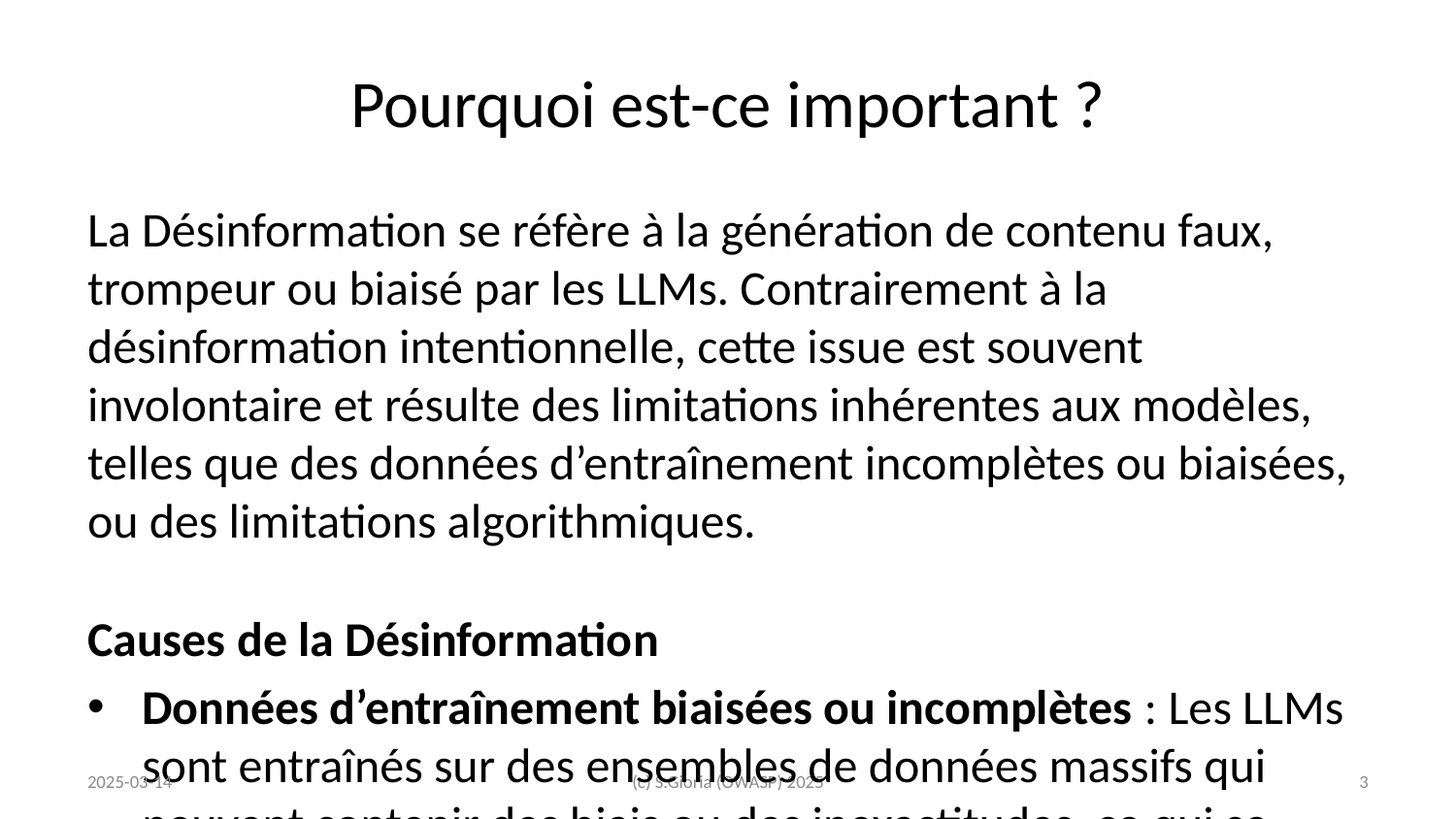

# Pourquoi est-ce important ?
La Désinformation se réfère à la génération de contenu faux, trompeur ou biaisé par les LLMs. Contrairement à la désinformation intentionnelle, cette issue est souvent involontaire et résulte des limitations inhérentes aux modèles, telles que des données d’entraînement incomplètes ou biaisées, ou des limitations algorithmiques.
Causes de la Désinformation
Données d’entraînement biaisées ou incomplètes : Les LLMs sont entraînés sur des ensembles de données massifs qui peuvent contenir des biais ou des inexactitudes, ce qui se reflète dans leurs sorties2.
Hallucinations : Les LLMs peuvent générer des informations plausibles mais fabriquées, un phénomène connu sous le nom d’hallucination. Cela se produit souvent en raison de lacunes dans les données d’entraînement ou de modèles statistiques.
Manipulation des requêtes utilisateur : Une mauvaise gestion des requêtes utilisateur peut conduire à des sorties qui déforment les faits ou les intentions.
Impacts de la Désinformation
Érosion de la confiance : Les inexactitudes fréquentes sapent la confiance des utilisateurs dans les systèmes basés sur l’IA, surtout dans des secteurs critiques comme la santé, la finance et les services juridiques.
Risques réglementaires : Les organisations qui déployent des LLMs peuvent faire face à des problèmes juridiques et de conformité si la Désinformation entraîne des dommages ou des violations des lois.
Risques opérationnels : La Désinformation peut propager des erreurs dans les flux de travail ou les applications en aval, aggravant les risques.
2025-03-14
(c) S.Gioria (OWASP) 2025
3